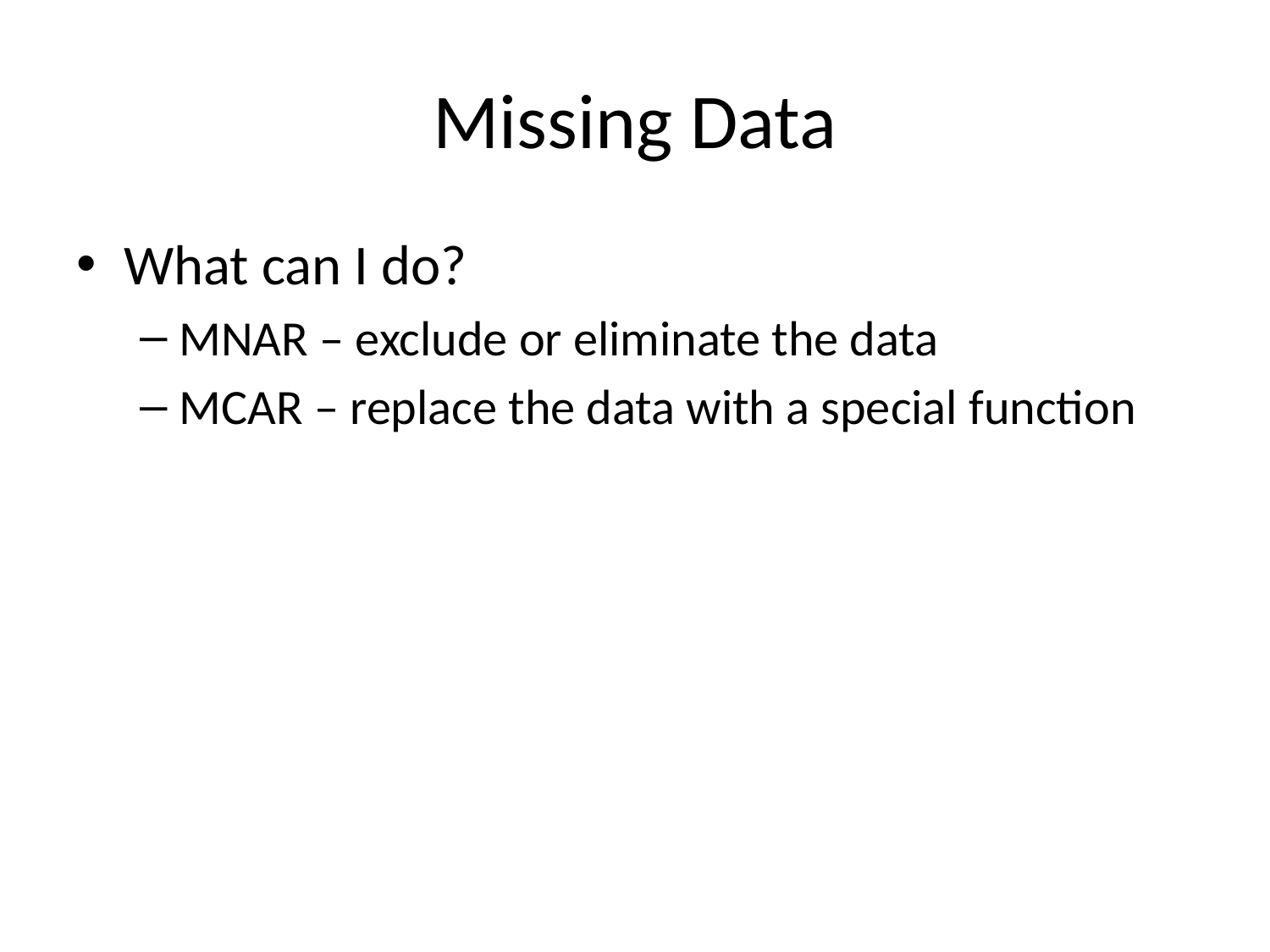

# Missing Data
What can I do?
MNAR – exclude or eliminate the data
MCAR – replace the data with a special function